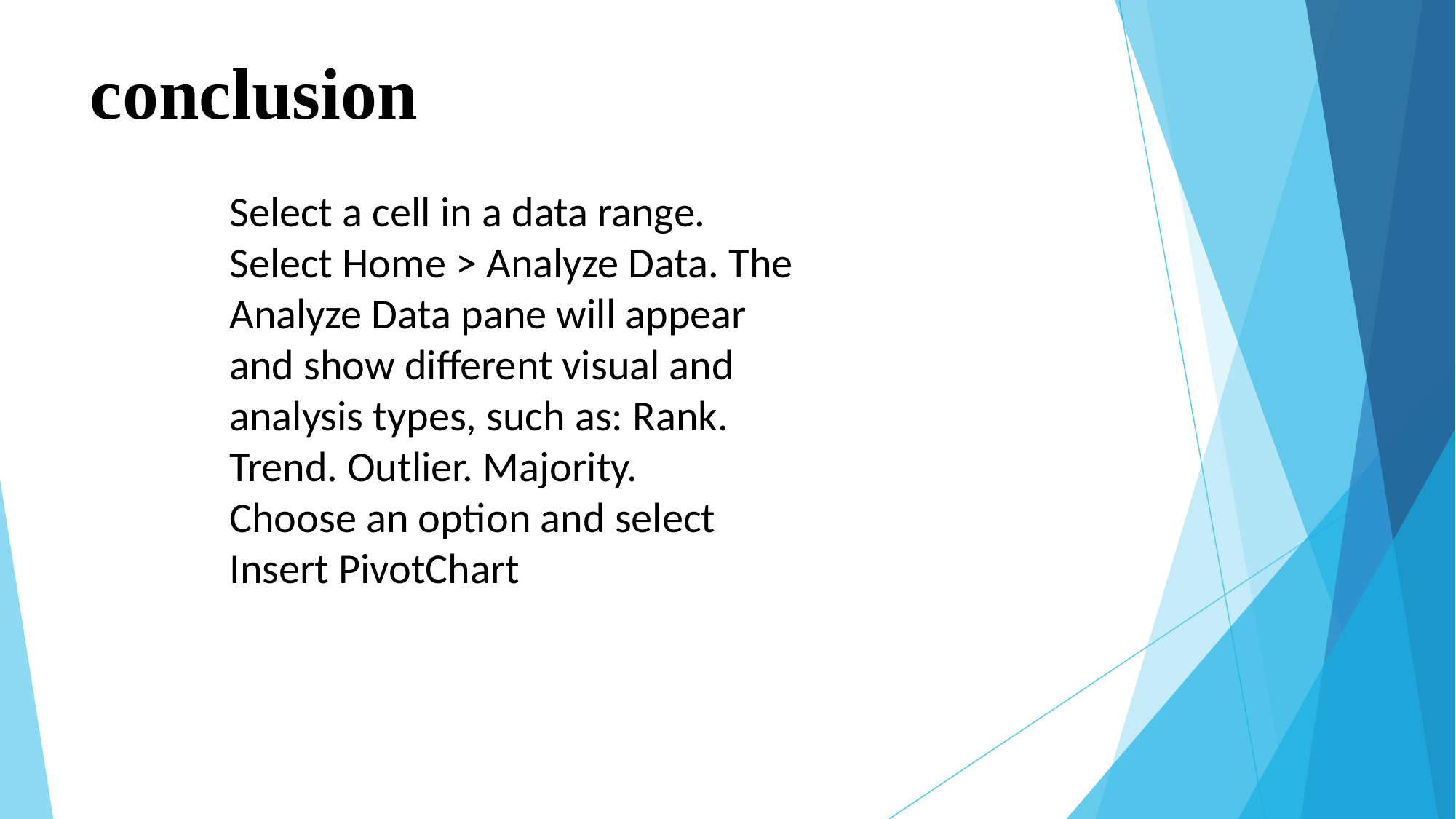

# conclusion
Select a cell in a data range.
Select Home > Analyze Data. The Analyze Data pane will appear and show different visual and analysis types, such as: Rank. Trend. Outlier. Majority.
Choose an option and select Insert PivotChart